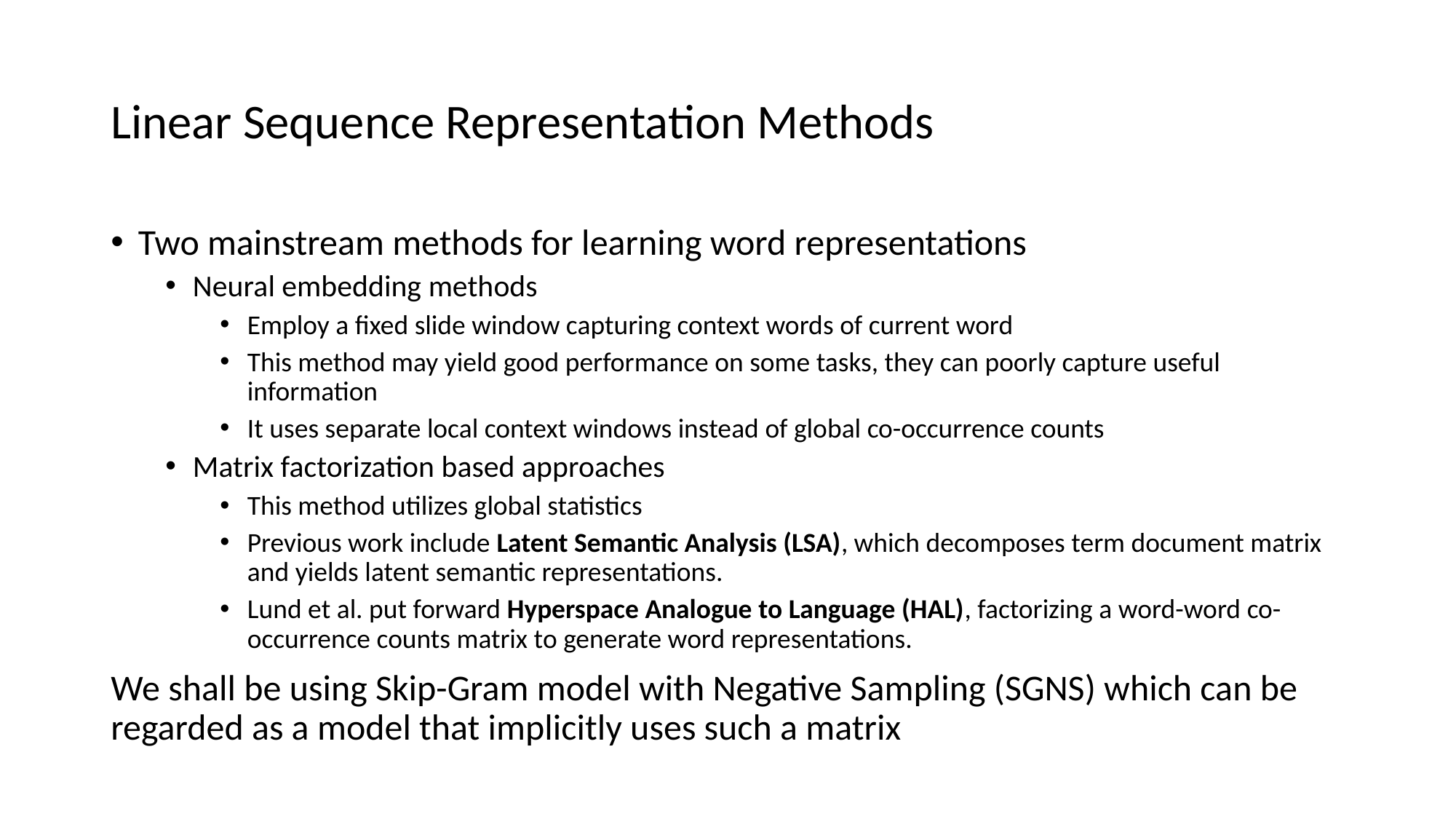

# Linear Sequence Representation Methods
Two mainstream methods for learning word representations
Neural embedding methods
Employ a fixed slide window capturing context words of current word
This method may yield good performance on some tasks, they can poorly capture useful information
It uses separate local context windows instead of global co-occurrence counts
Matrix factorization based approaches
This method utilizes global statistics
Previous work include Latent Semantic Analysis (LSA), which decomposes term document matrix and yields latent semantic representations.
Lund et al. put forward Hyperspace Analogue to Language (HAL), factorizing a word-word co-occurrence counts matrix to generate word representations.
We shall be using Skip-Gram model with Negative Sampling (SGNS) which can be regarded as a model that implicitly uses such a matrix